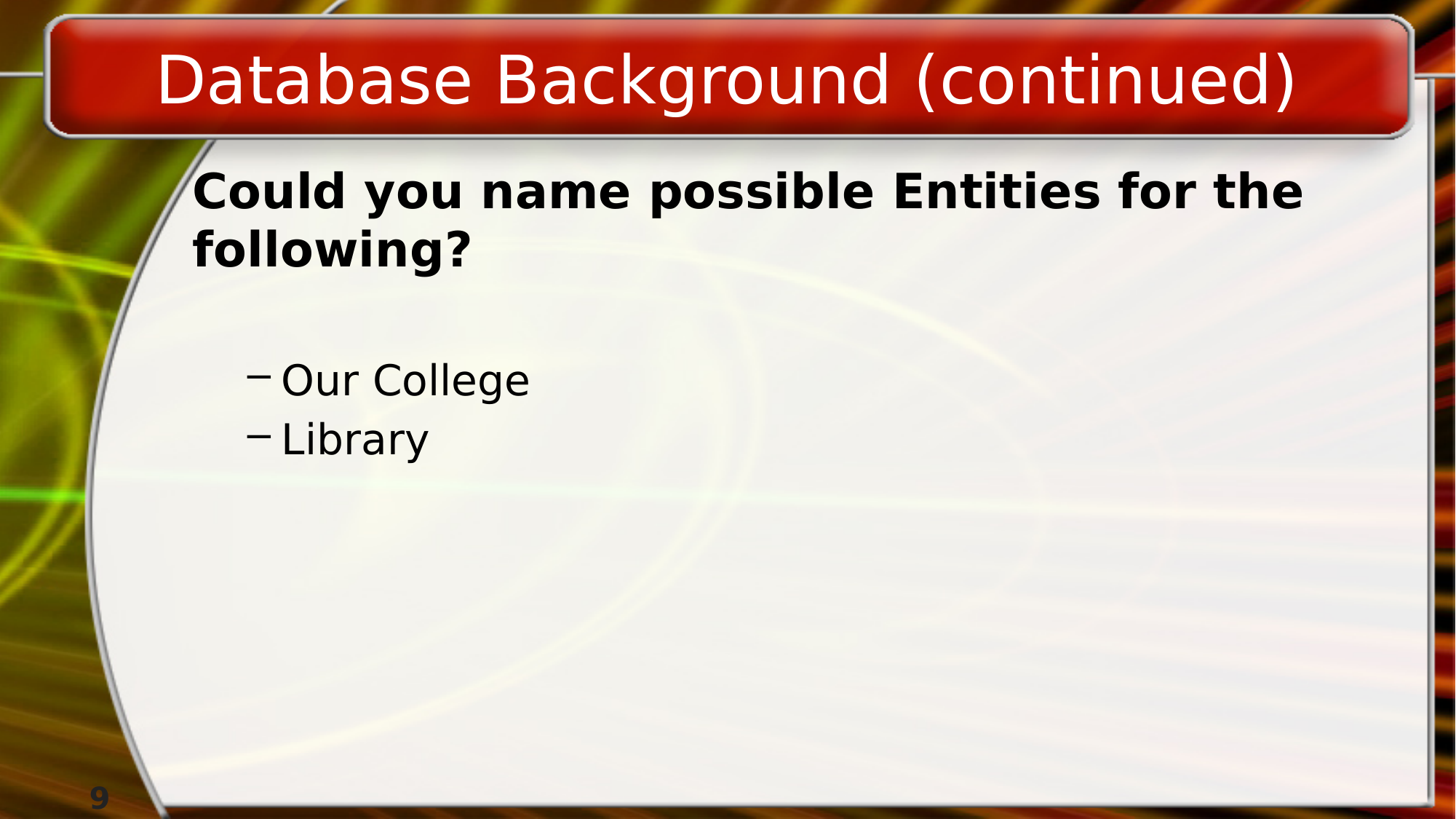

# Database Background (continued)
Could you name possible Entities for the following?

Our College
Library
9